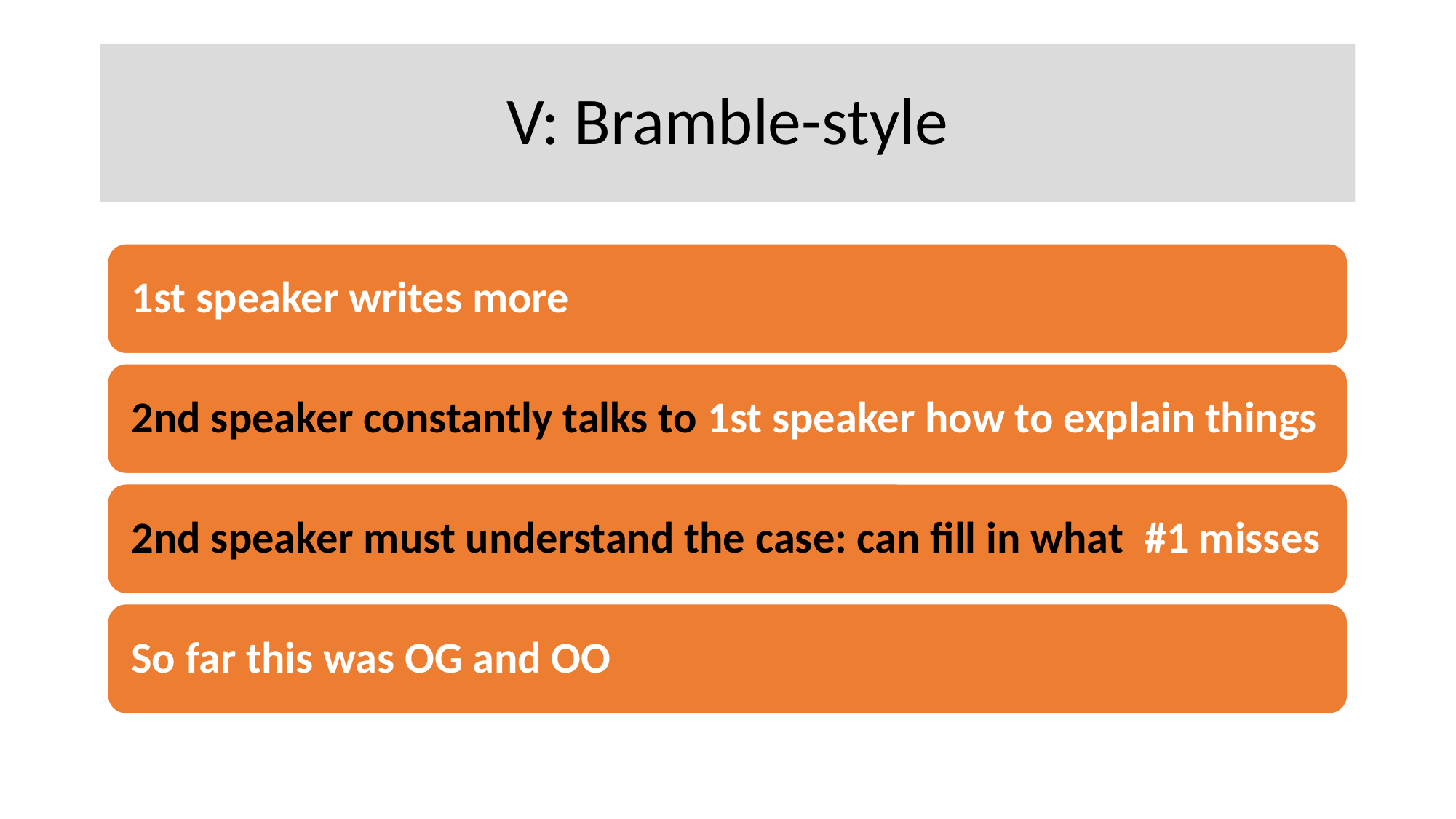

# V: Bramble-style
1st speaker writes more
2nd speaker constantly talks to 1st speaker how to explain things
2nd speaker must understand the case: can fill in what  #1 misses
So far this was OG and OO